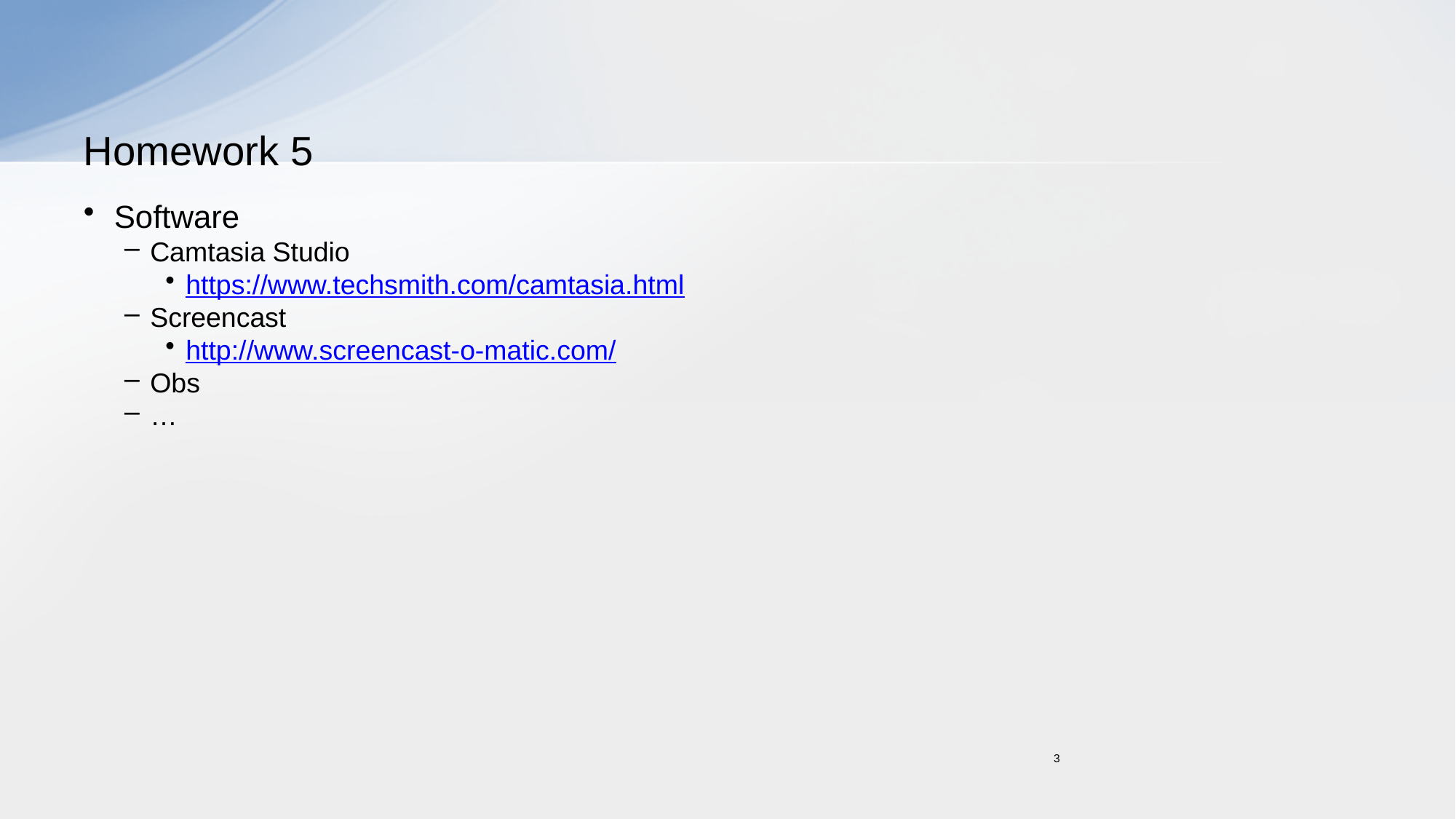

# Homework 5
Software
Camtasia Studio
https://www.techsmith.com/camtasia.html
Screencast
http://www.screencast-o-matic.com/
Obs
…

3